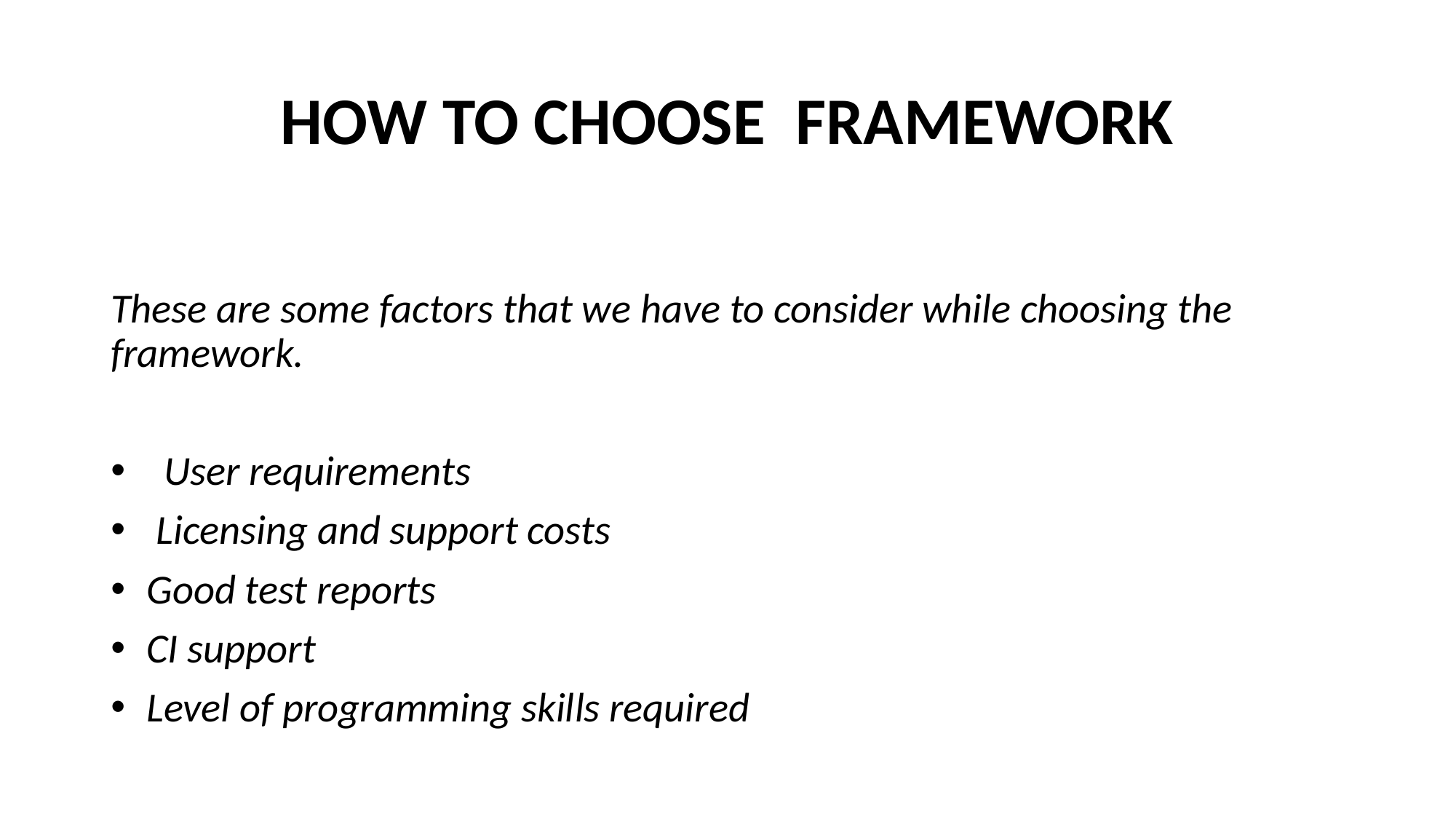

# HOW TO CHOOSE  FRAMEWORK

These are some factors that we have to consider while choosing the framework.

User requirements
  Licensing and support costs
 Good test reports
 CI support
 Level of programming skills required